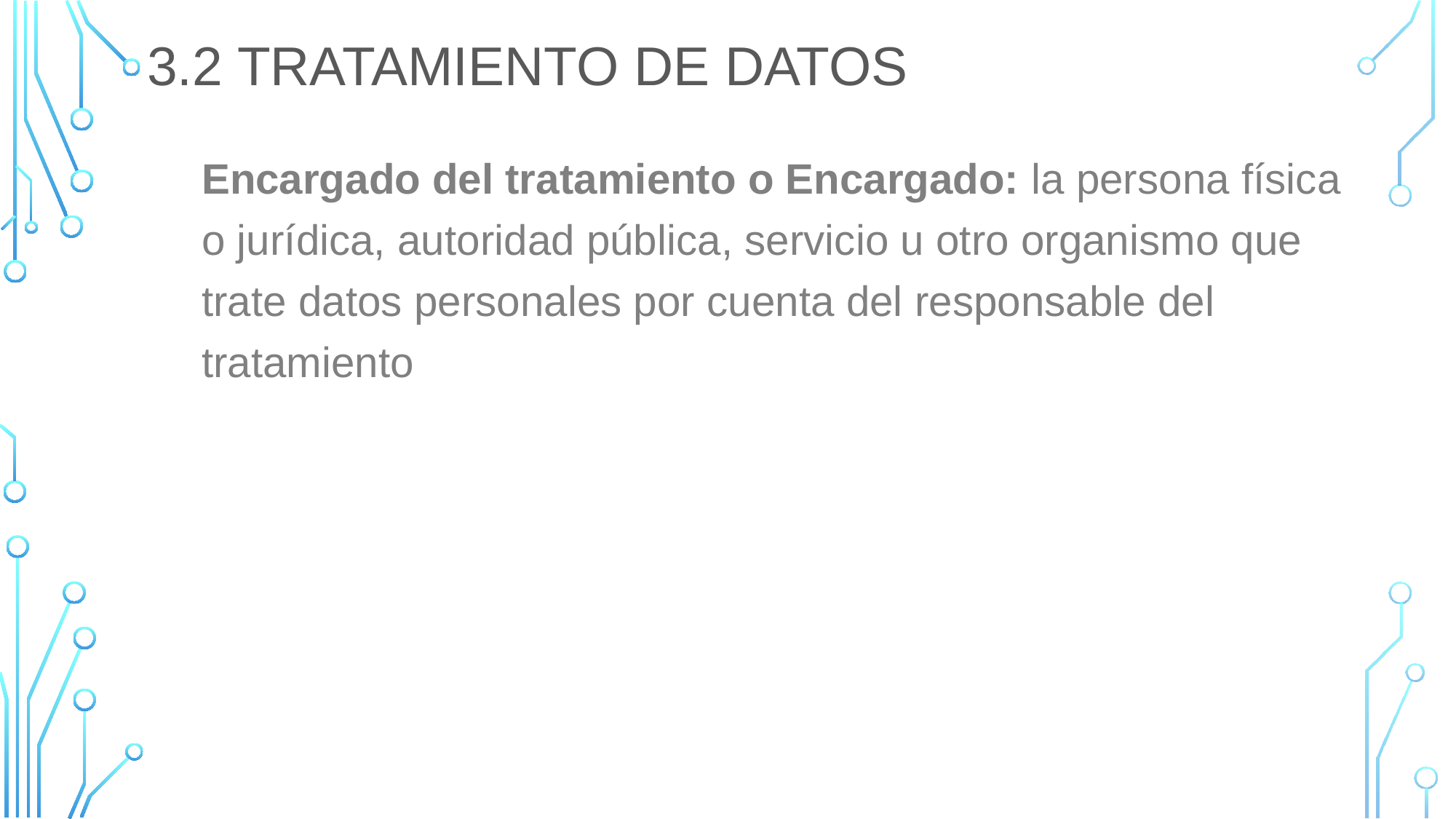

# 3.2 tratamiento de datos
Encargado del tratamiento o Encargado: la persona física o jurídica, autoridad pública, servicio u otro organismo que trate datos personales por cuenta del responsable del tratamiento